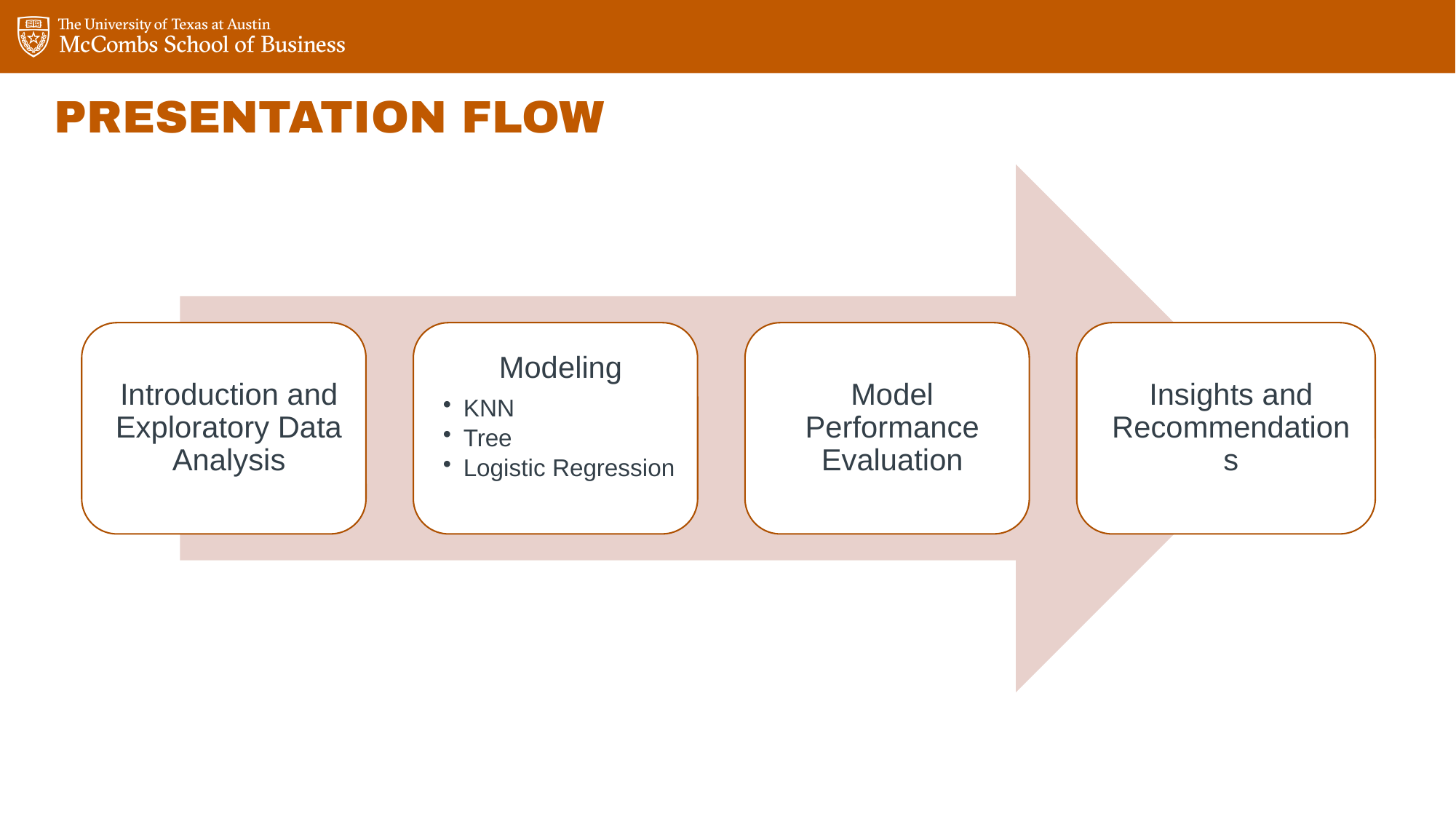

# Presentation flow
Introduction and Exploratory Data Analysis
Modeling
KNN
Tree
Logistic Regression
Model Performance Evaluation
Insights and Recommendations